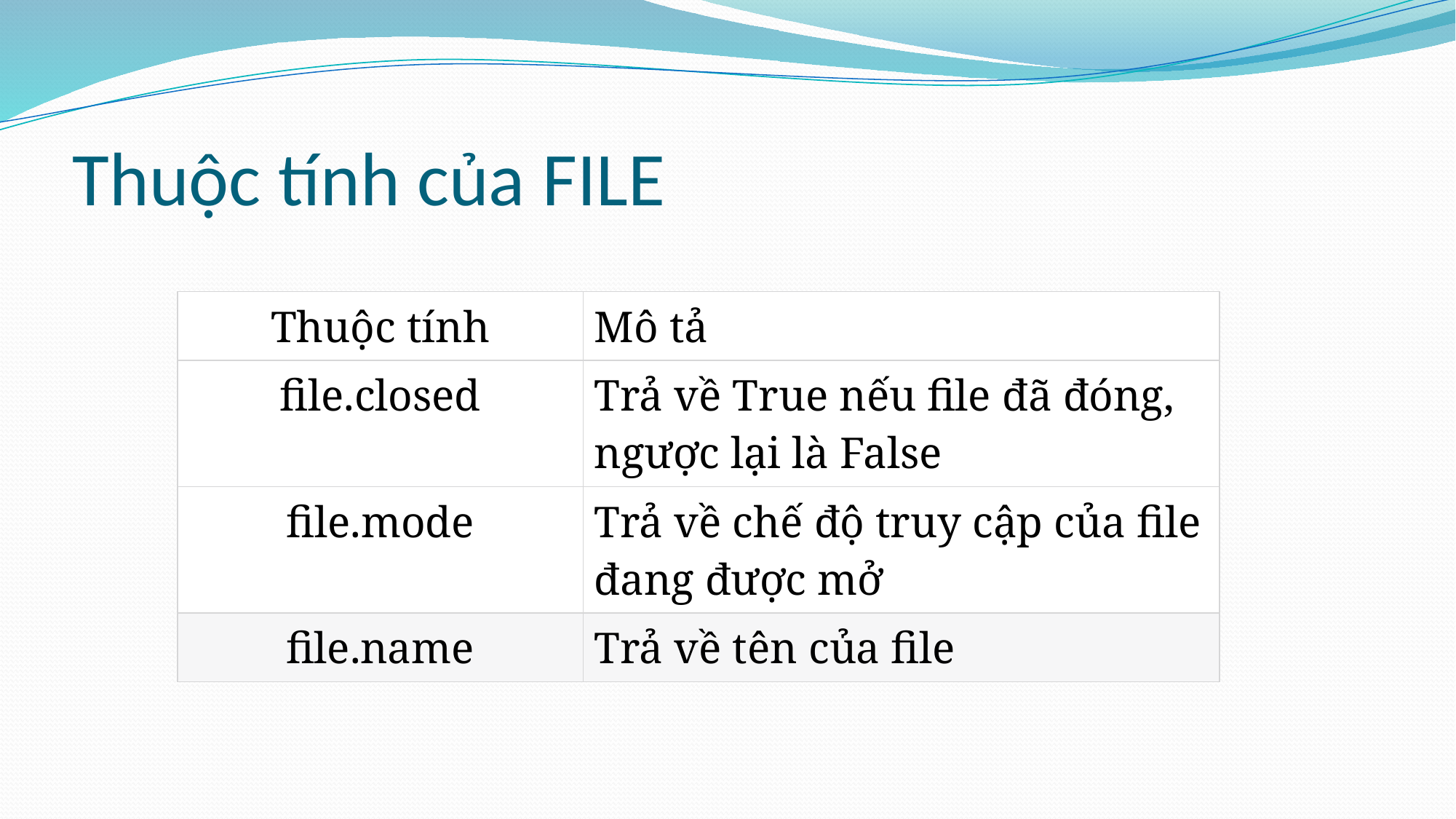

# Thuộc tính của FILE
| Thuộc tính | Mô tả |
| --- | --- |
| file.closed | Trả về True nếu file đã đóng, ngược lại là False |
| file.mode | Trả về chế độ truy cập của file đang được mở |
| file.name | Trả về tên của file |